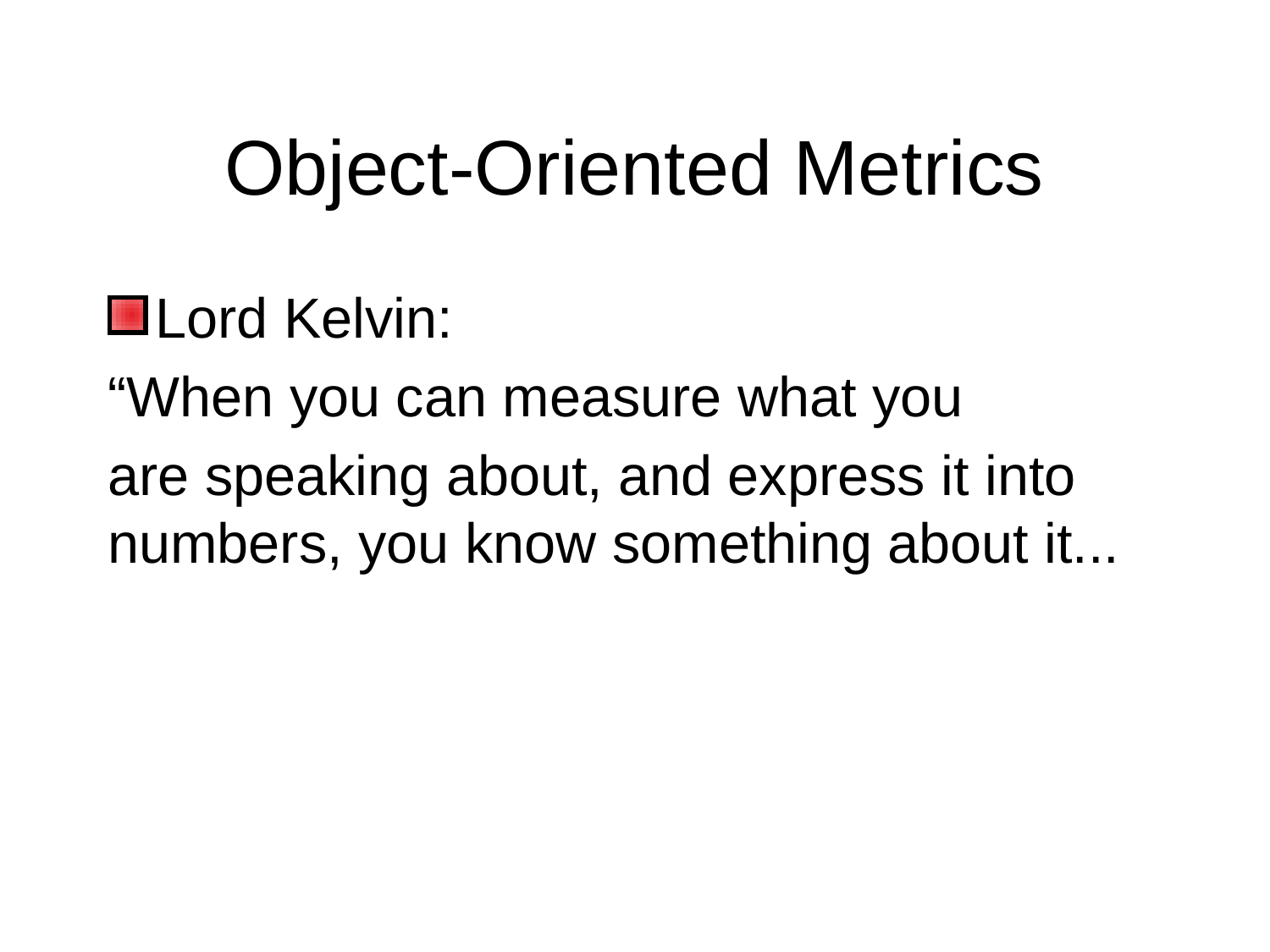

# Object-Oriented Metrics
Lord Kelvin:
“When you can measure what you
are speaking about, and express it into numbers, you know something about it...